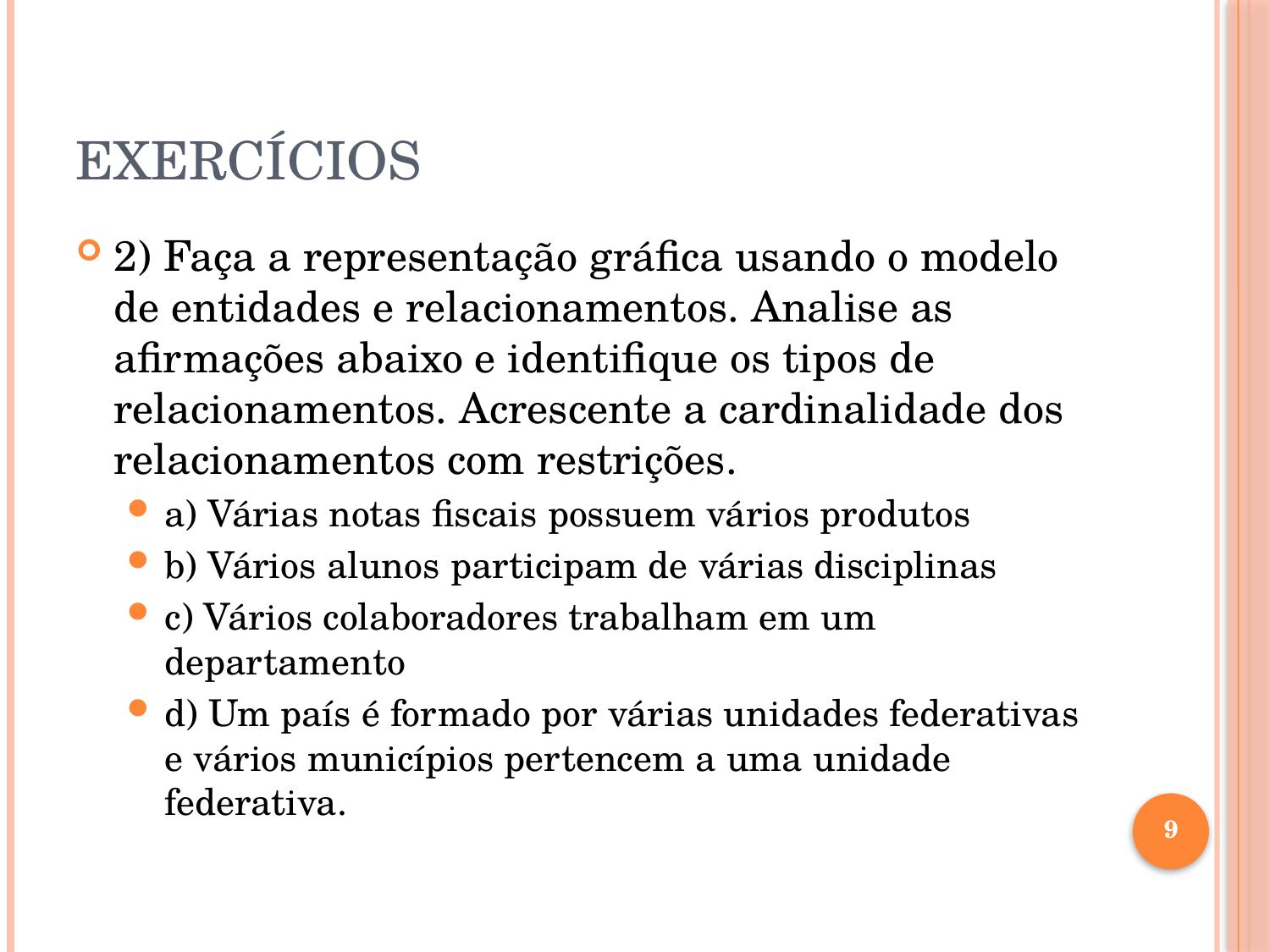

# Exercícios
2) Faça a representação gráfica usando o modelo de entidades e relacionamentos. Analise as afirmações abaixo e identifique os tipos de relacionamentos. Acrescente a cardinalidade dos relacionamentos com restrições.
a) Várias notas fiscais possuem vários produtos
b) Vários alunos participam de várias disciplinas
c) Vários colaboradores trabalham em um departamento
d) Um país é formado por várias unidades federativas e vários municípios pertencem a uma unidade federativa.

9